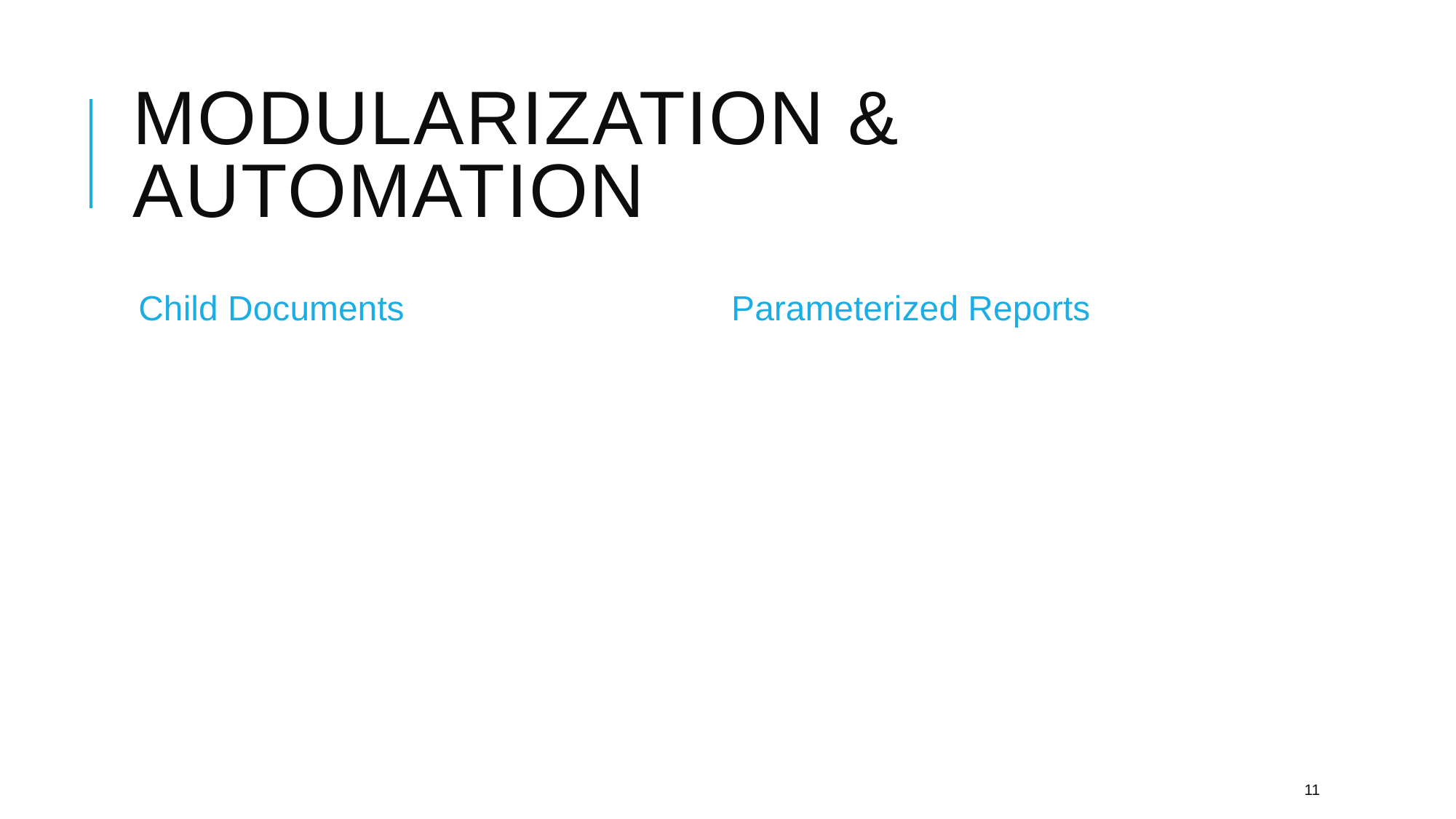

# Modularization & Automation
Child Documents
Parameterized Reports

11